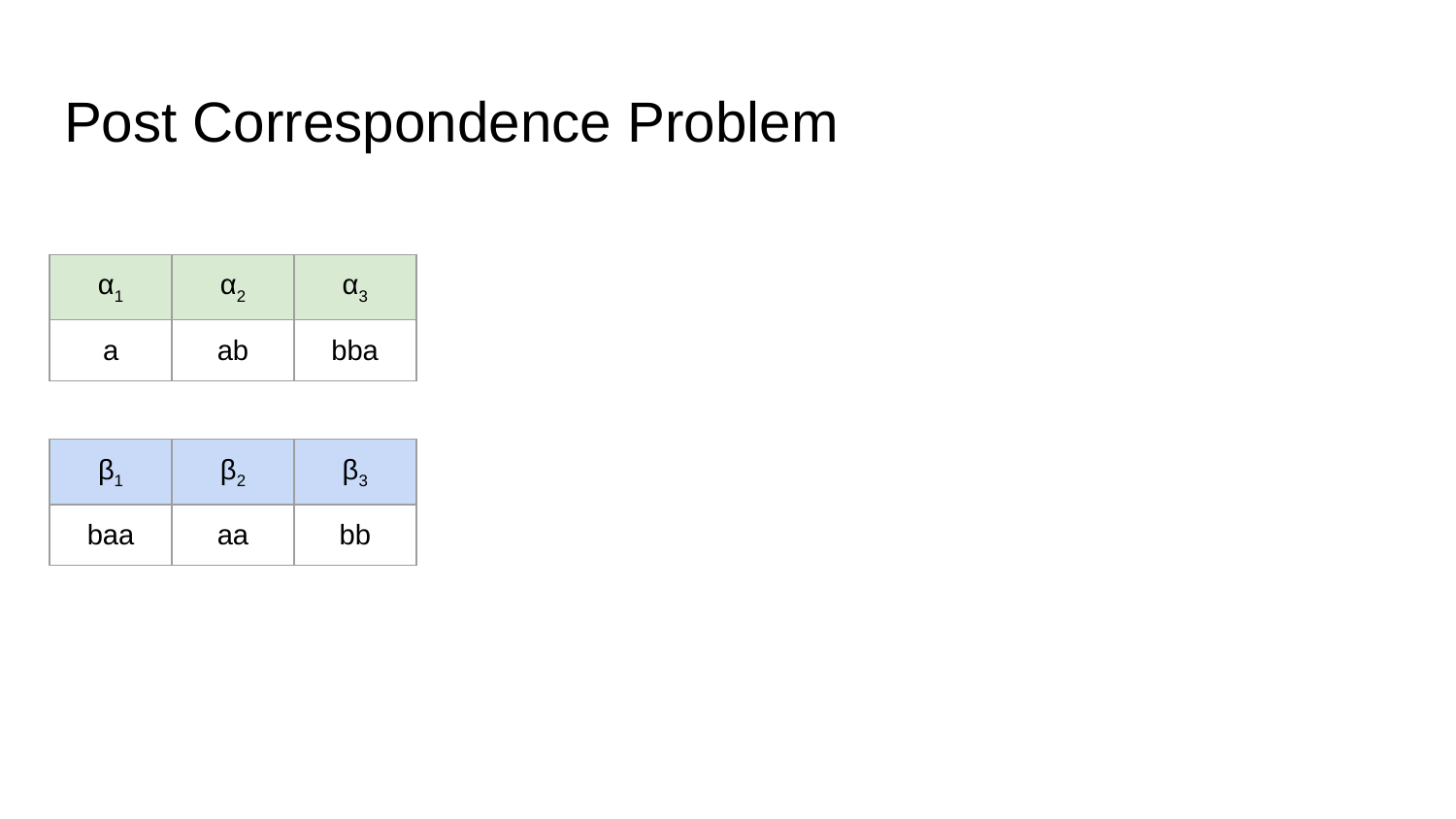

# Post Correspondence Problem
| α1 | α2 | α3 |
| --- | --- | --- |
| a | ab | bba |
| β1 | β2 | β3 |
| --- | --- | --- |
| baa | aa | bb |